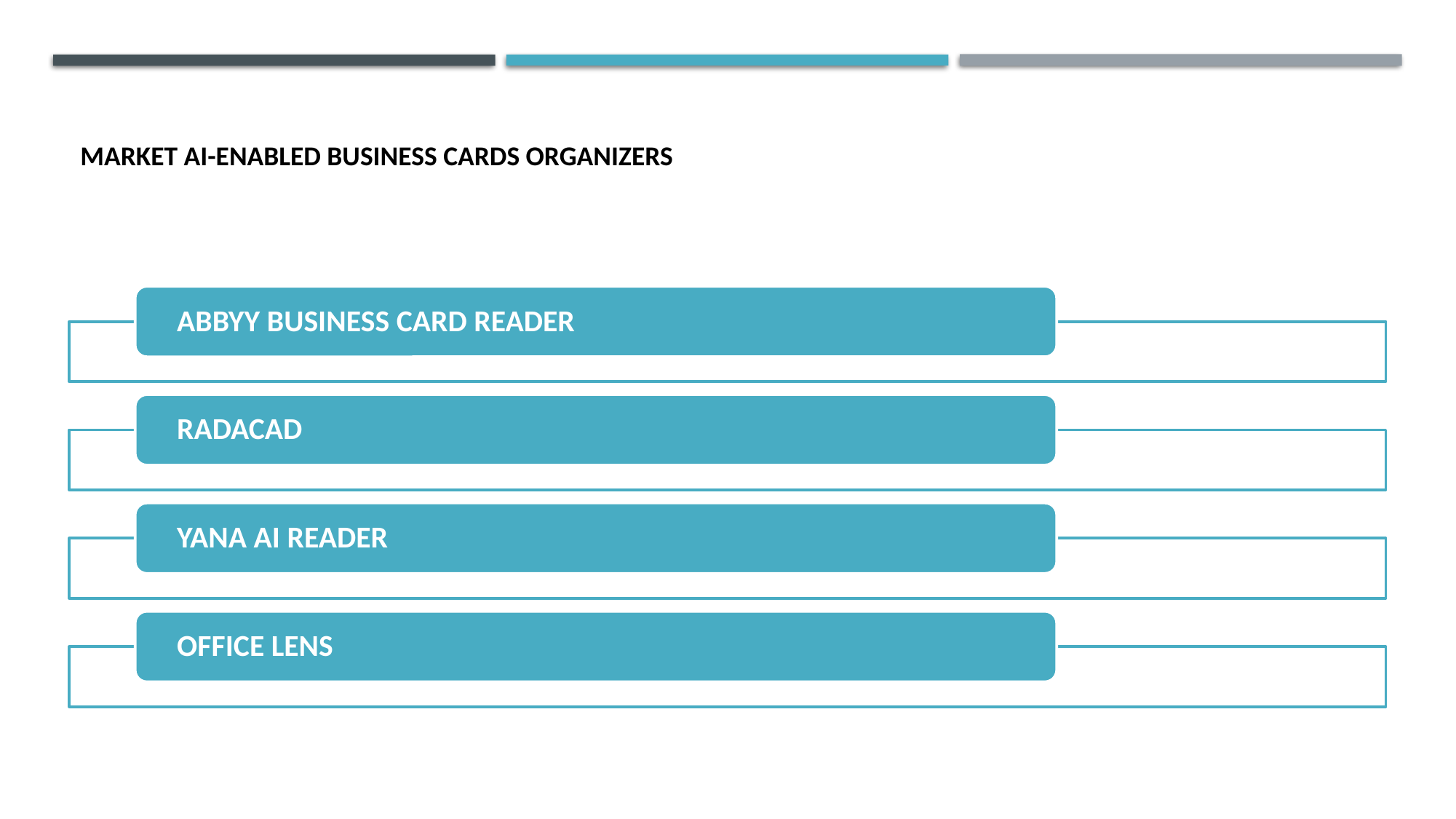

# Market AI-Enabled Business Cards Organizers
ABBYY BUSINESS CARD READER
RADACAD
YANA AI READER
OFFICE LENS